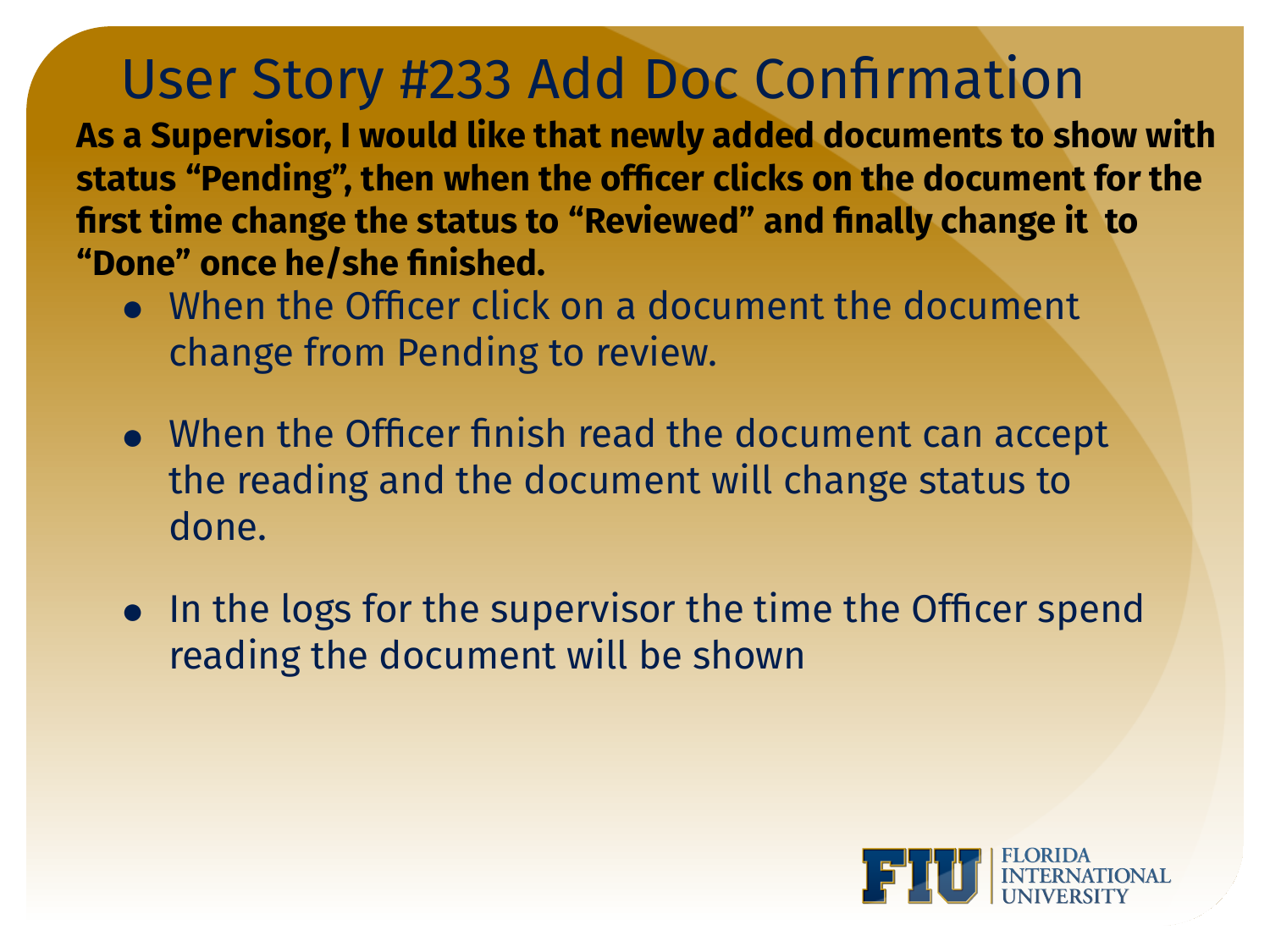

# User Story #233 Add Doc Confirmation
As a Supervisor, I would like that newly added documents to show with status “Pending”, then when the officer clicks on the document for the first time change the status to “Reviewed” and finally change it  to “Done” once he/she finished.

When the Officer click on a document the document change from Pending to review.
When the Officer finish read the document can accept the reading and the document will change status to done.
In the logs for the supervisor the time the Officer spend reading the document will be shown